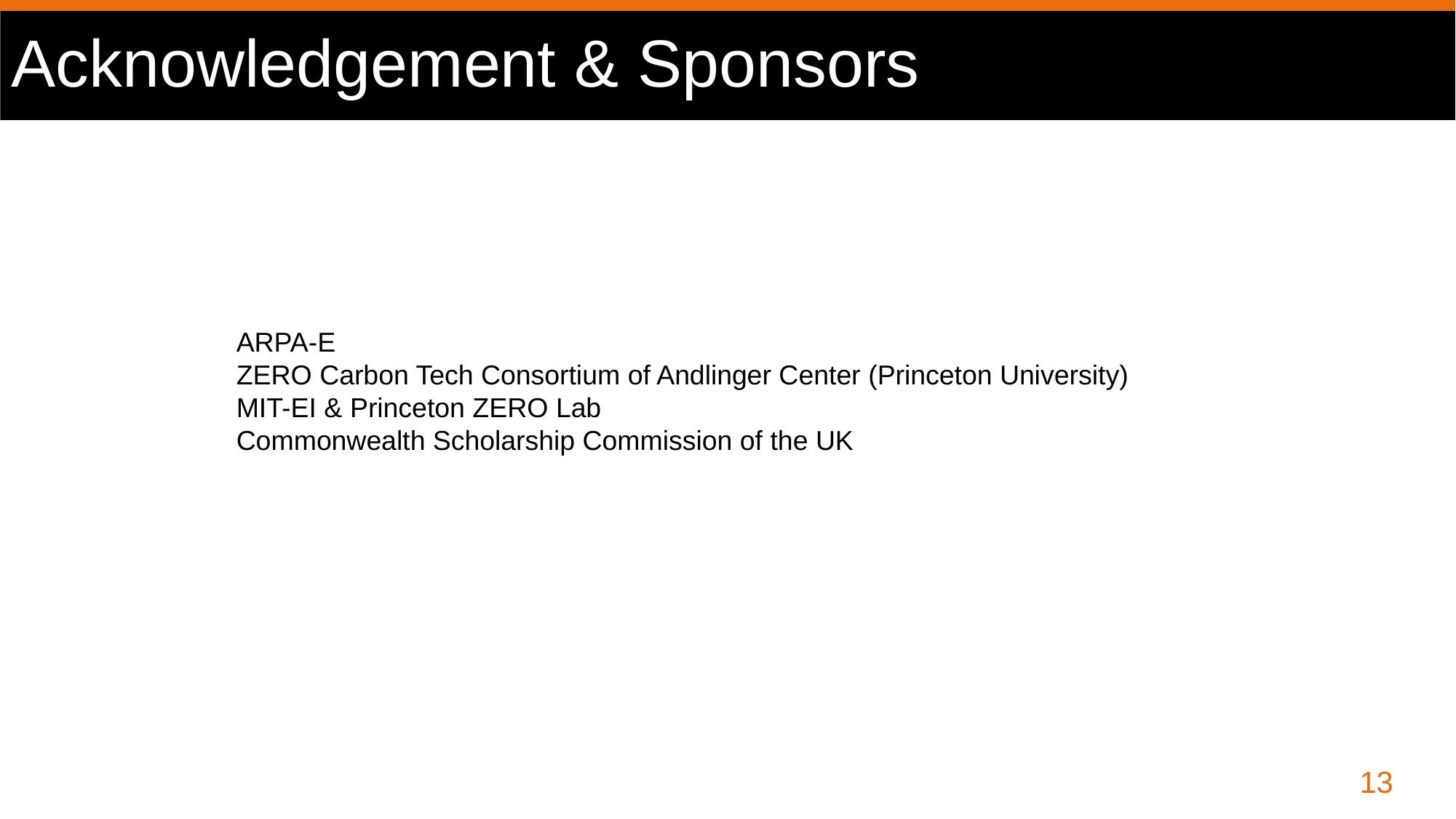

# Acknowledgement & Sponsors
ARPA-E
ZERO Carbon Tech Consortium of Andlinger Center (Princeton University)
MIT-EI & Princeton ZERO Lab
Commonwealth Scholarship Commission of the UK
13